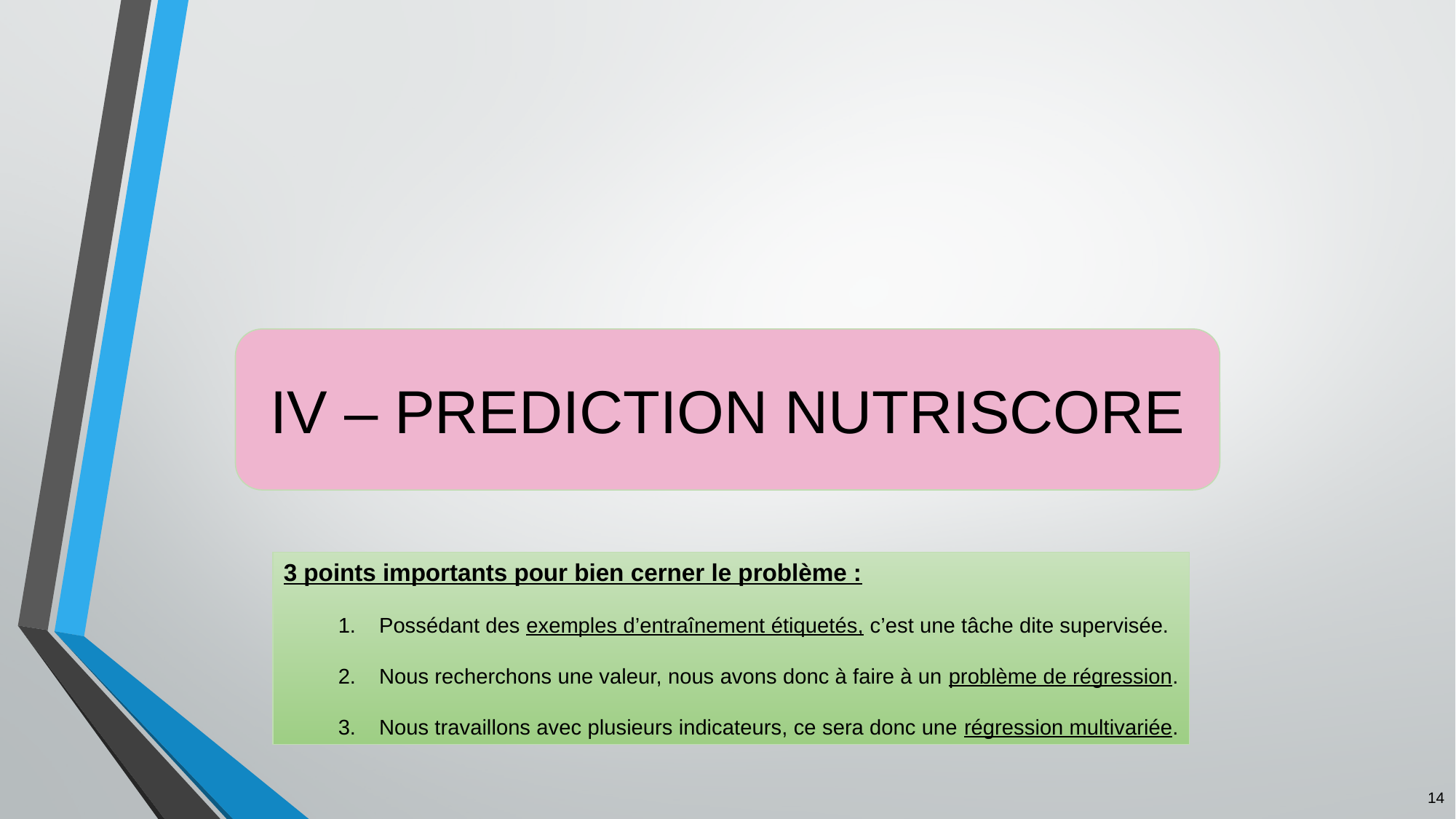

IV – PREDICTION NUTRISCORE
3 points importants pour bien cerner le problème :

Possédant des exemples d’entraînement étiquetés, c’est une tâche dite supervisée.

Nous recherchons une valeur, nous avons donc à faire à un problème de régression.

Nous travaillons avec plusieurs indicateurs, ce sera donc une régression multivariée.
14